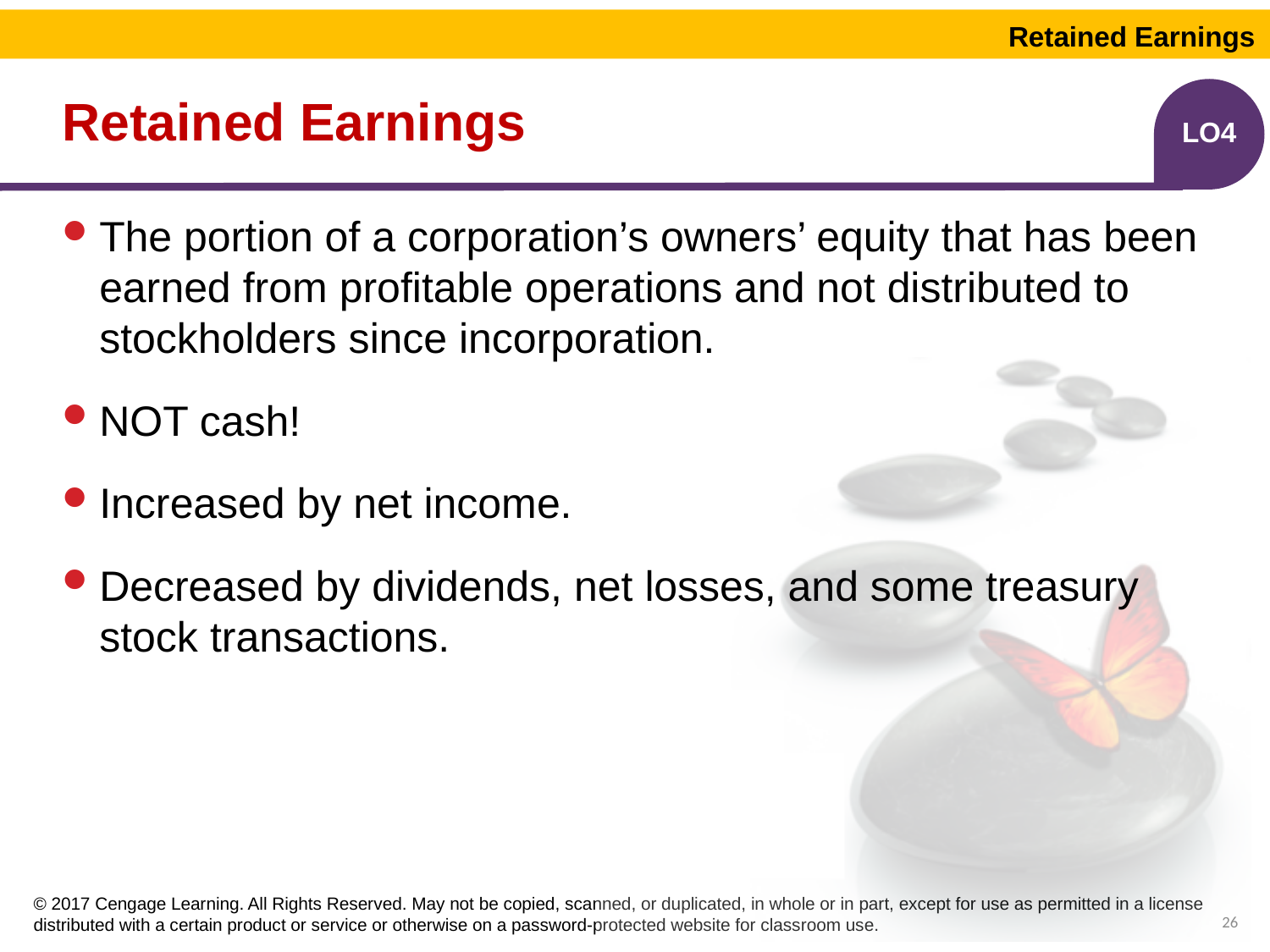

Retained Earnings
# Retained Earnings
LO4
The portion of a corporation’s owners’ equity that has been earned from profitable operations and not distributed to stockholders since incorporation.
NOT cash!
Increased by net income.
Decreased by dividends, net losses, and some treasury stock transactions.

26